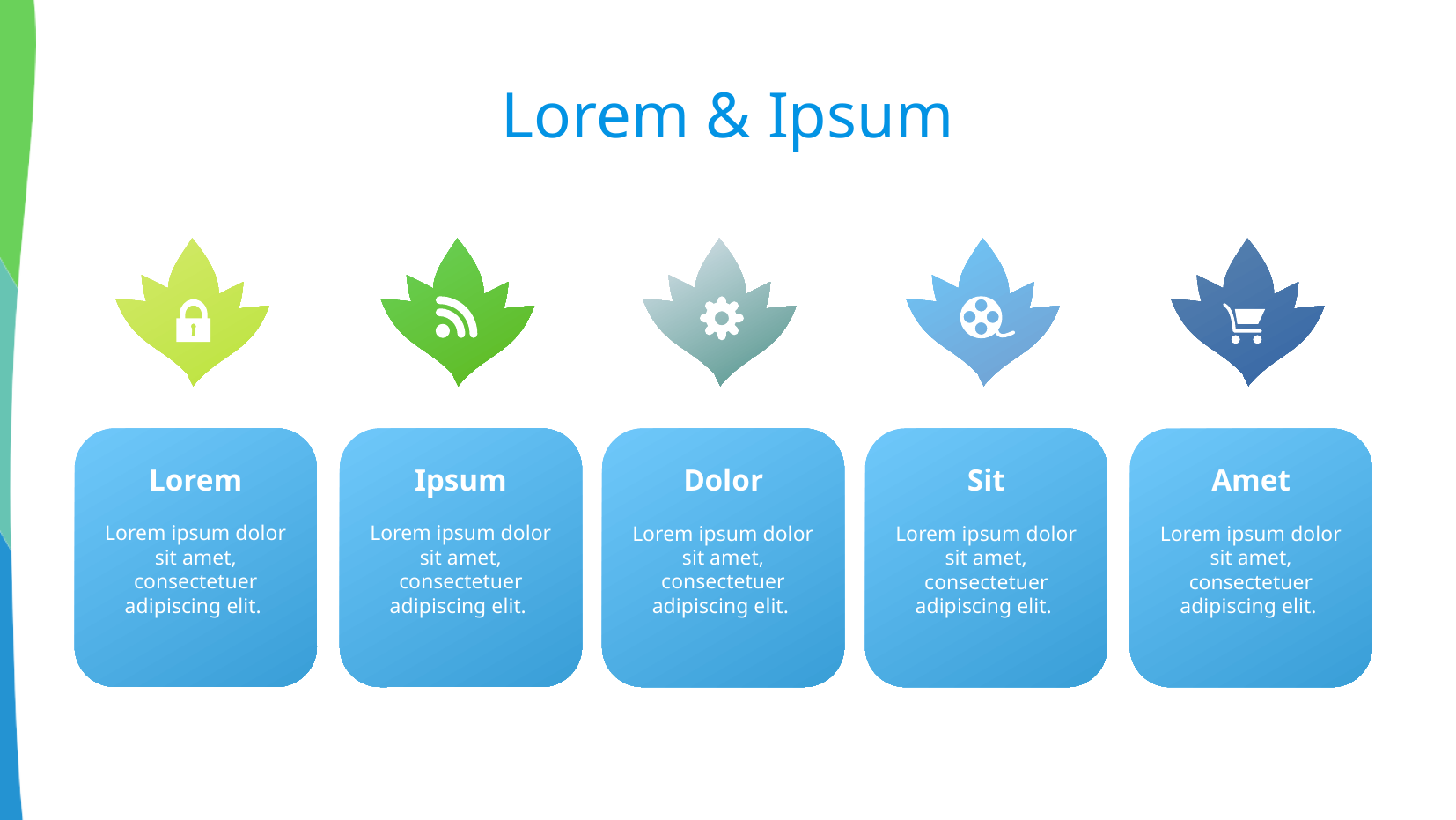

Lorem & Ipsum

Lorem

Lorem ipsum dolor sit amet, consectetuer adipiscing elit.
Ipsum

Lorem ipsum dolor sit amet, consectetuer adipiscing elit.
Dolor

Lorem ipsum dolor sit amet, consectetuer adipiscing elit.
Sit

Lorem ipsum dolor sit amet, consectetuer adipiscing elit.
Amet

Lorem ipsum dolor sit amet, consectetuer adipiscing elit.